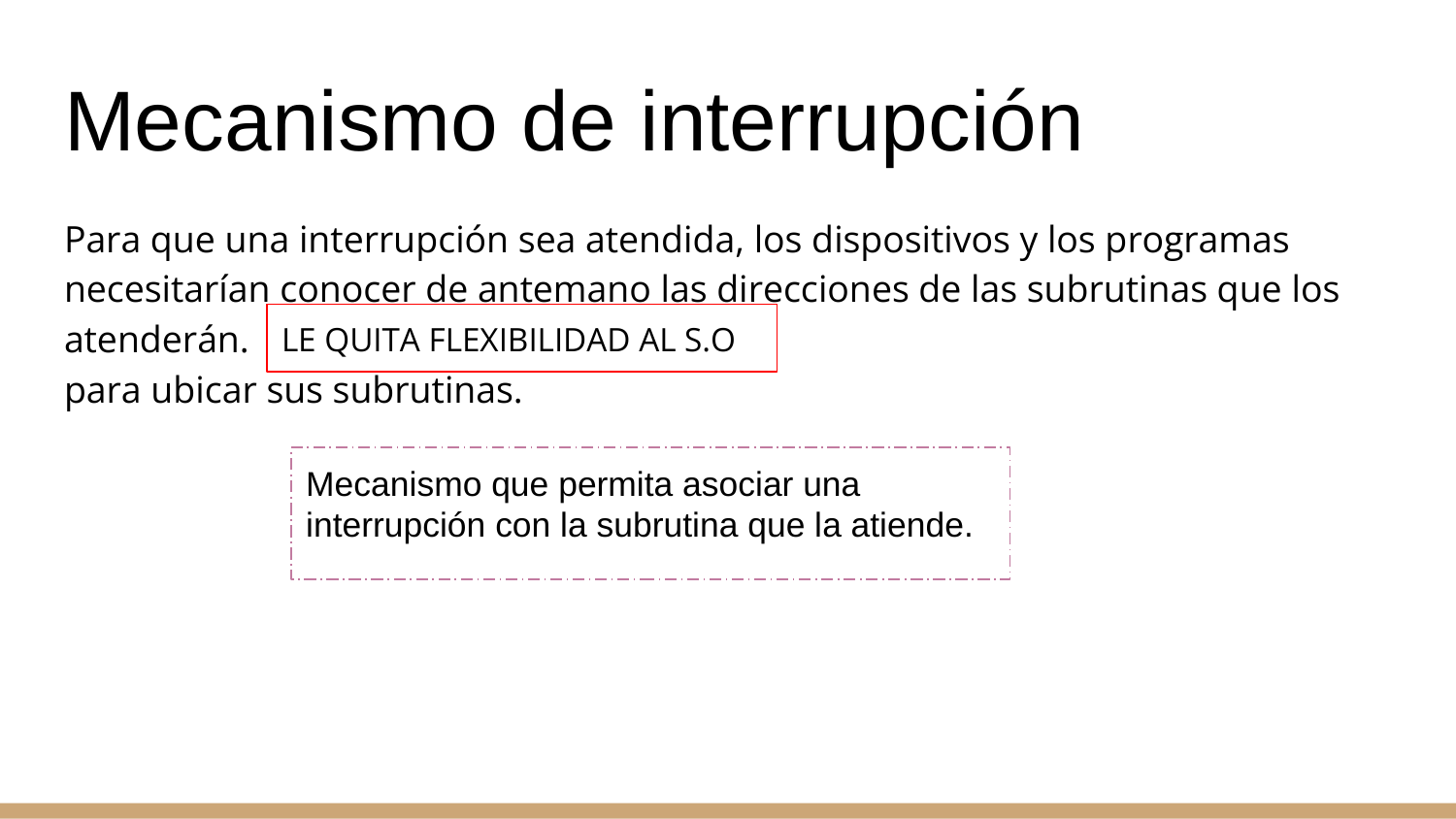

# Mecanismo de interrupción
Para que una interrupción sea atendida, los dispositivos y los programas necesitarían conocer de antemano las direcciones de las subrutinas que los atenderán. 								para ubicar sus subrutinas.
LE QUITA FLEXIBILIDAD AL S.O
Mecanismo que permita asociar una interrupción con la subrutina que la atiende.